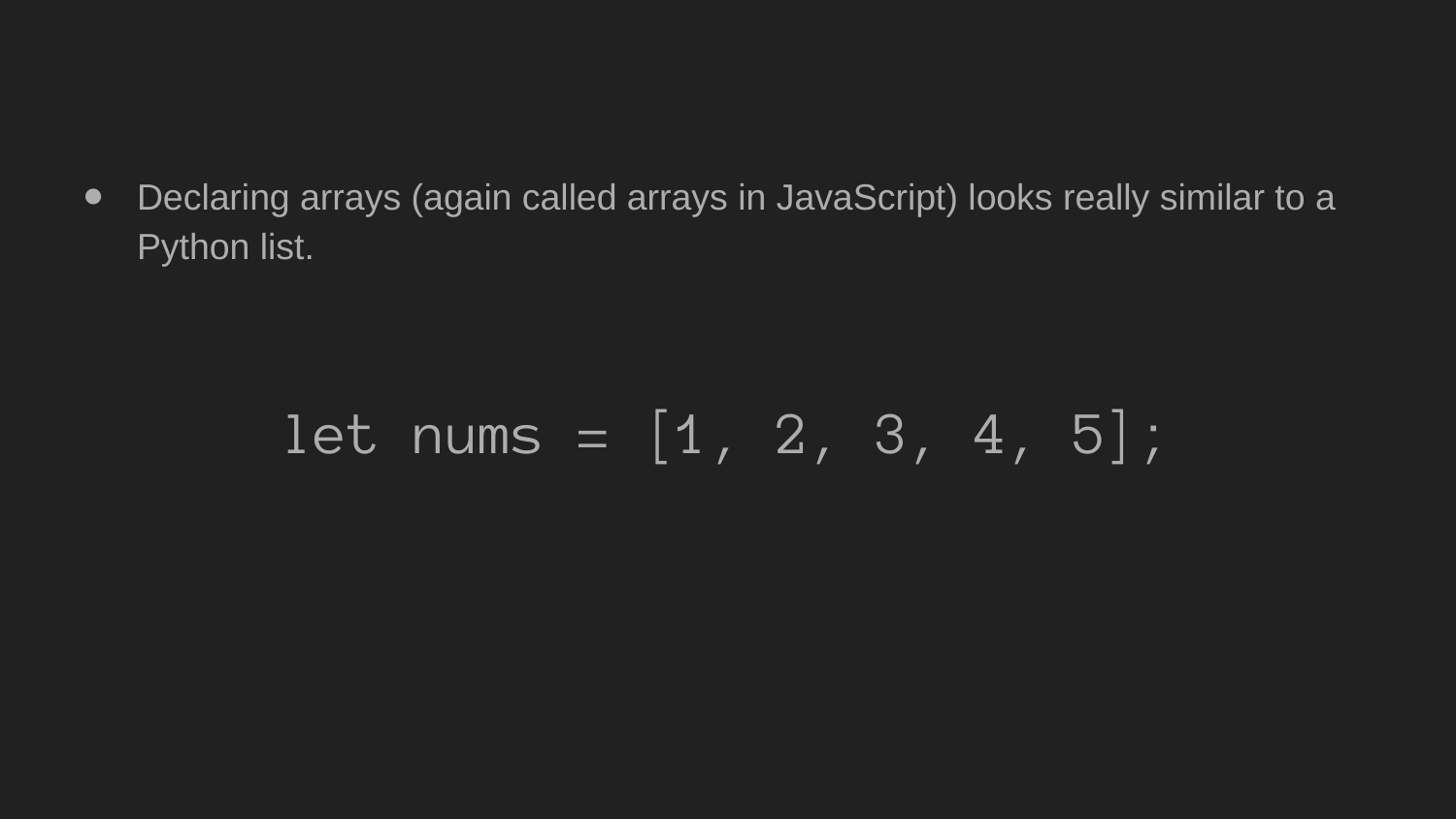

Declaring arrays (again called arrays in JavaScript) looks really similar to a Python list.

let nums = [1, 2, 3, 4, 5];